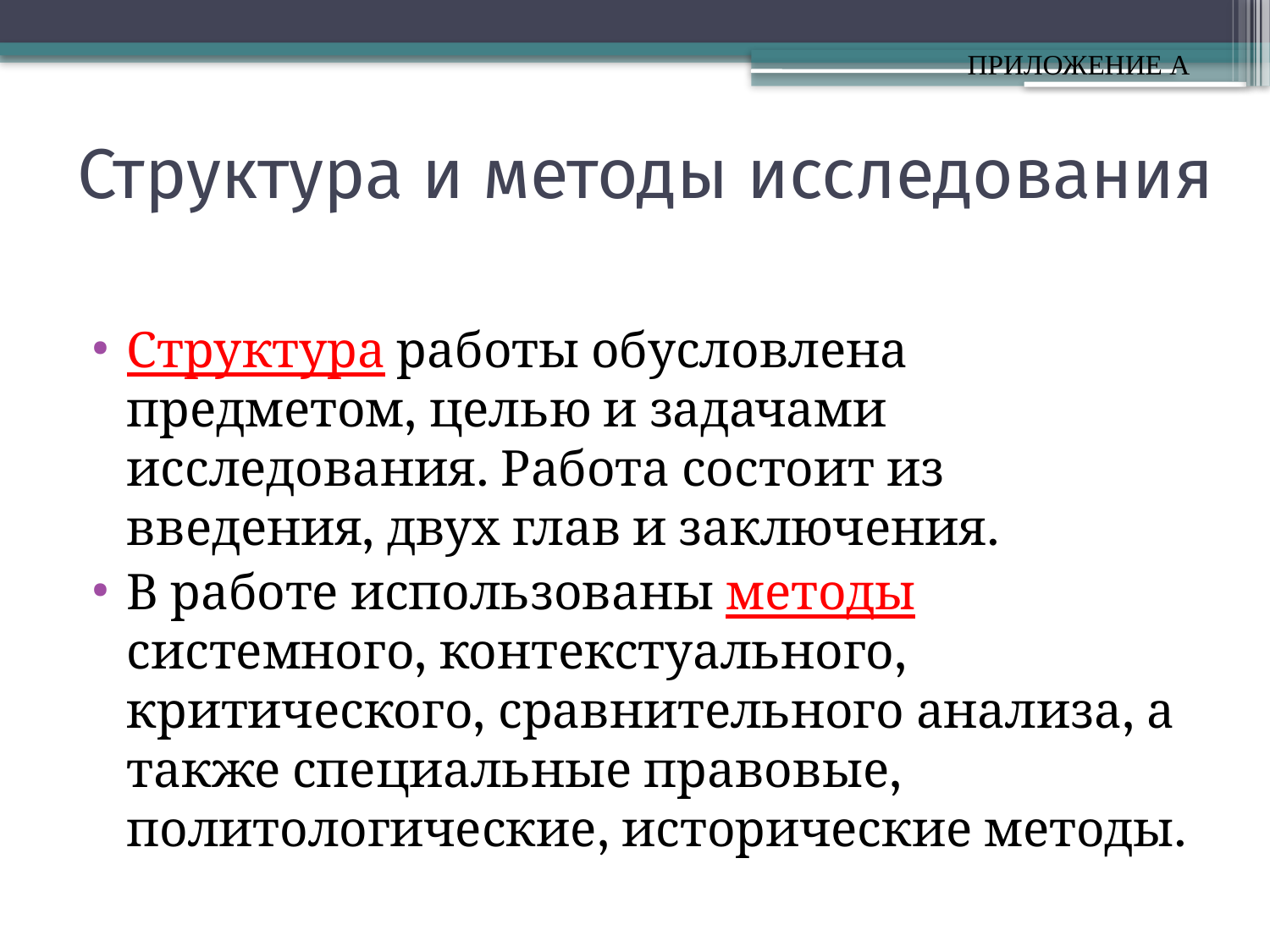

ПРИЛОЖЕНИЕ А
# Структура и методы исследования
Структура работы обусловлена предметом, целью и задачами исследования. Работа состоит из введения, двух глав и заключения.
В работе использованы методы системного, контекстуального, критического, сравнительного анализа, а также специальные правовые, политологические, исторические методы.